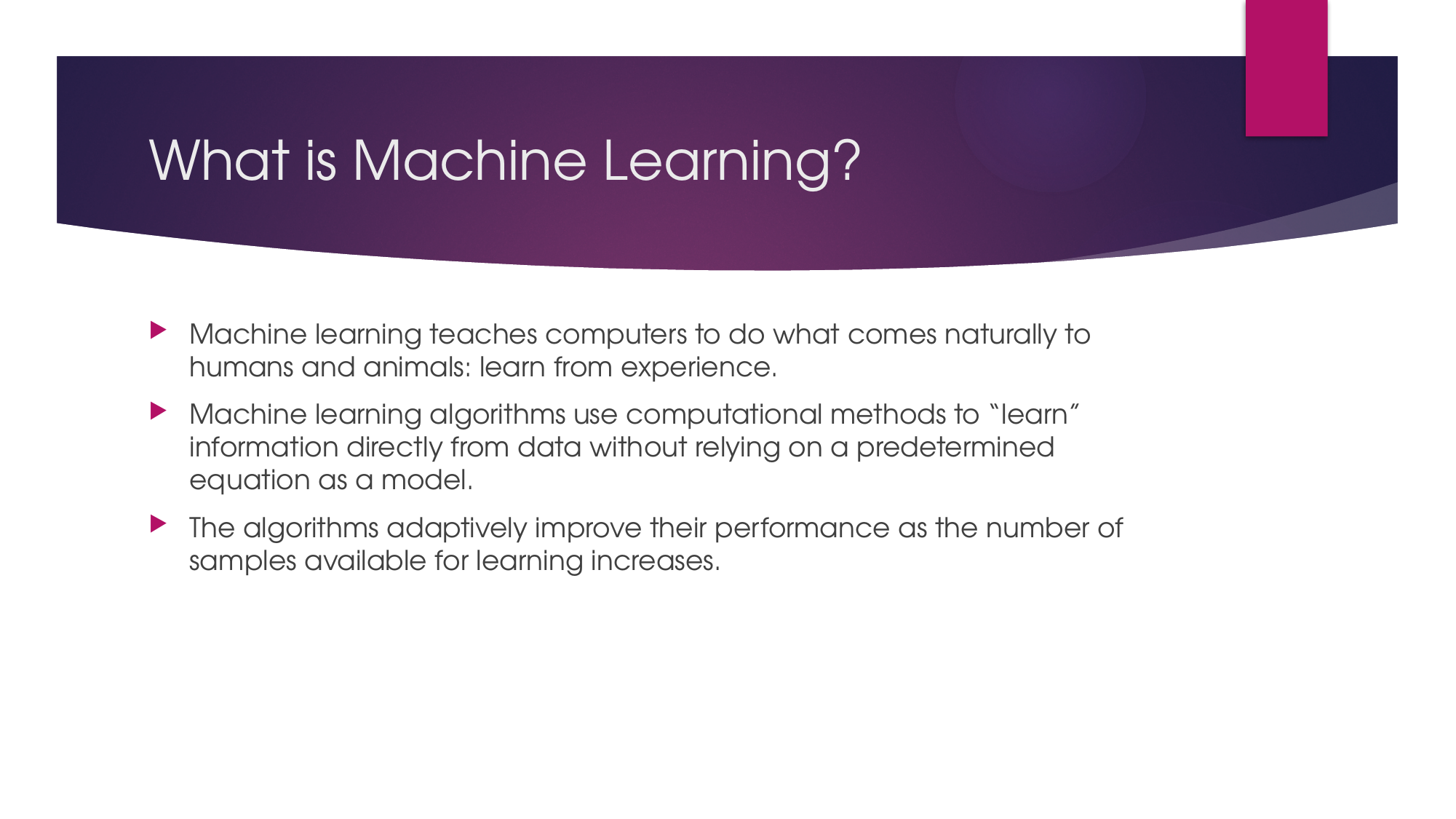

# What is Machine Learning?
Machine learning teaches computers to do what comes naturally to humans and animals: learn from experience.
Machine learning algorithms use computational methods to “learn” information directly from data without relying on a predetermined equation as a model.
The algorithms adaptively improve their performance as the number of samples available for learning increases.